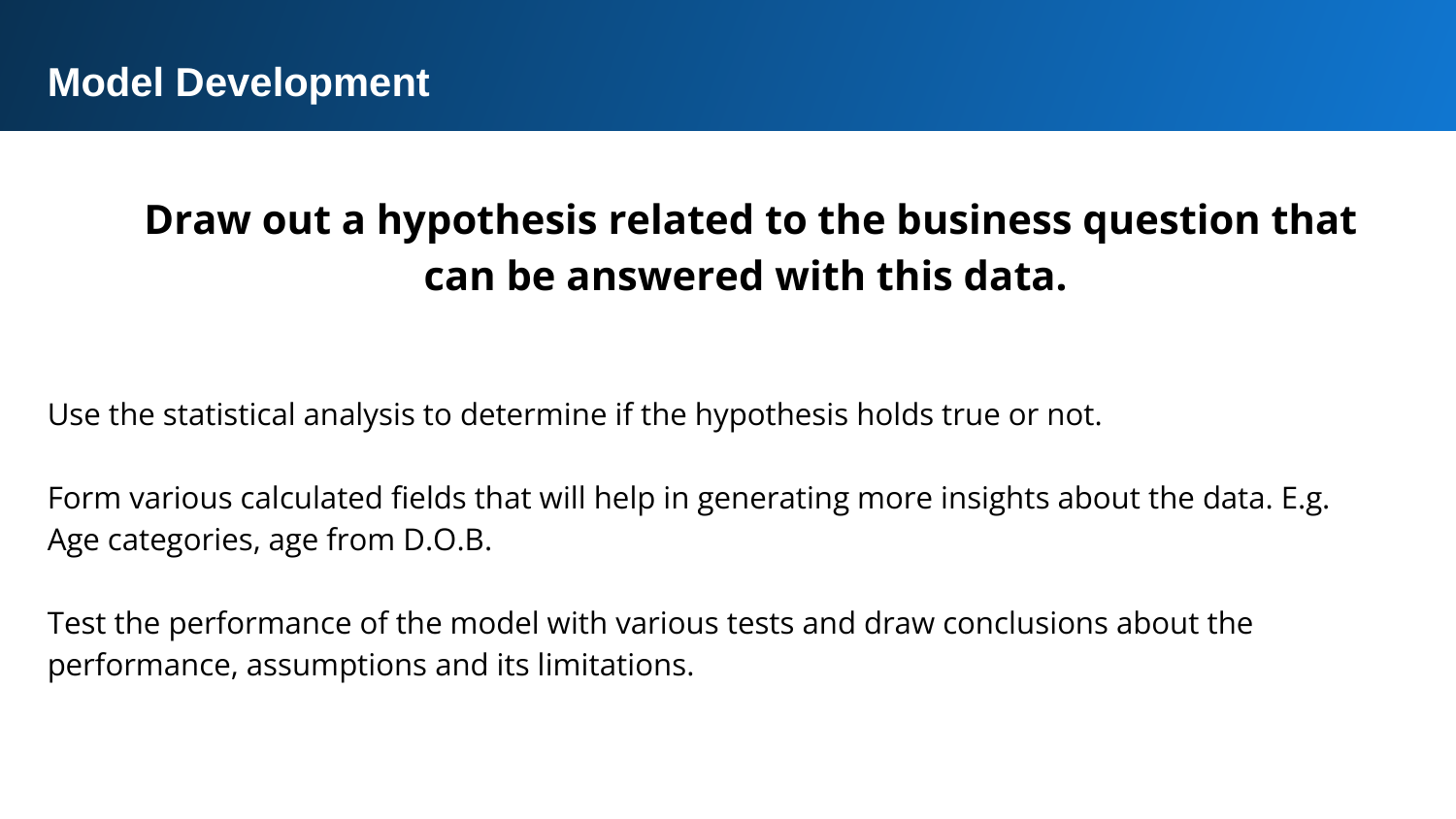

Model Development
Draw out a hypothesis related to the business question that can be answered with this data.
Use the statistical analysis to determine if the hypothesis holds true or not.

Form various calculated fields that will help in generating more insights about the data. E.g. Age categories, age from D.O.B.

Test the performance of the model with various tests and draw conclusions about the performance, assumptions and its limitations.